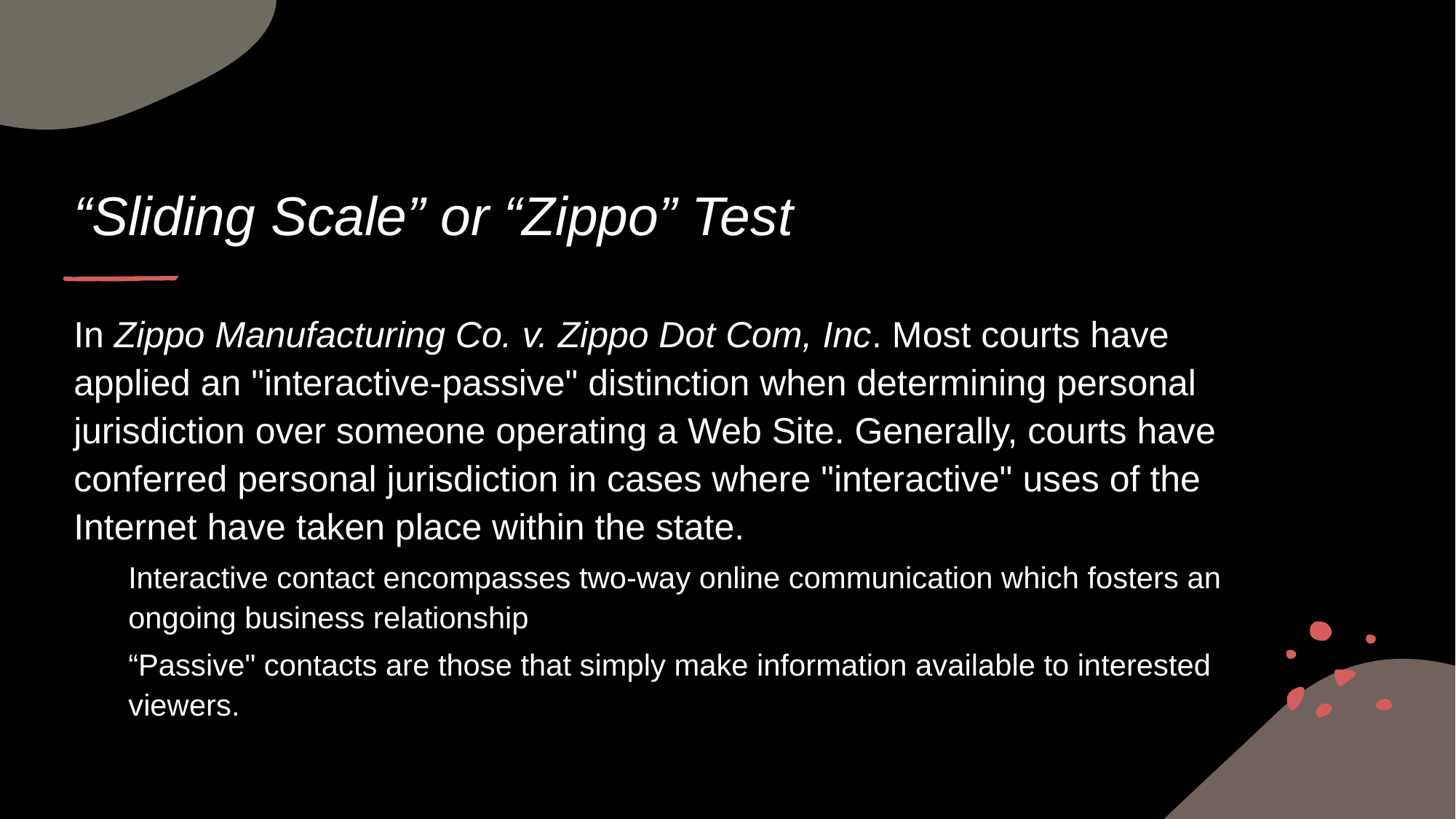

# “Sliding Scale” or “Zippo” Test
In Zippo Manufacturing Co. v. Zippo Dot Com, Inc. Most courts have applied an "interactive-passive" distinction when determining personal jurisdiction over someone operating a Web Site. Generally, courts have conferred personal jurisdiction in cases where "interactive" uses of the Internet have taken place within the state. ​
Interactive contact encompasses two-way online communication which fosters an ongoing business relationship​
“Passive" contacts are those that simply make information available to interested viewers.